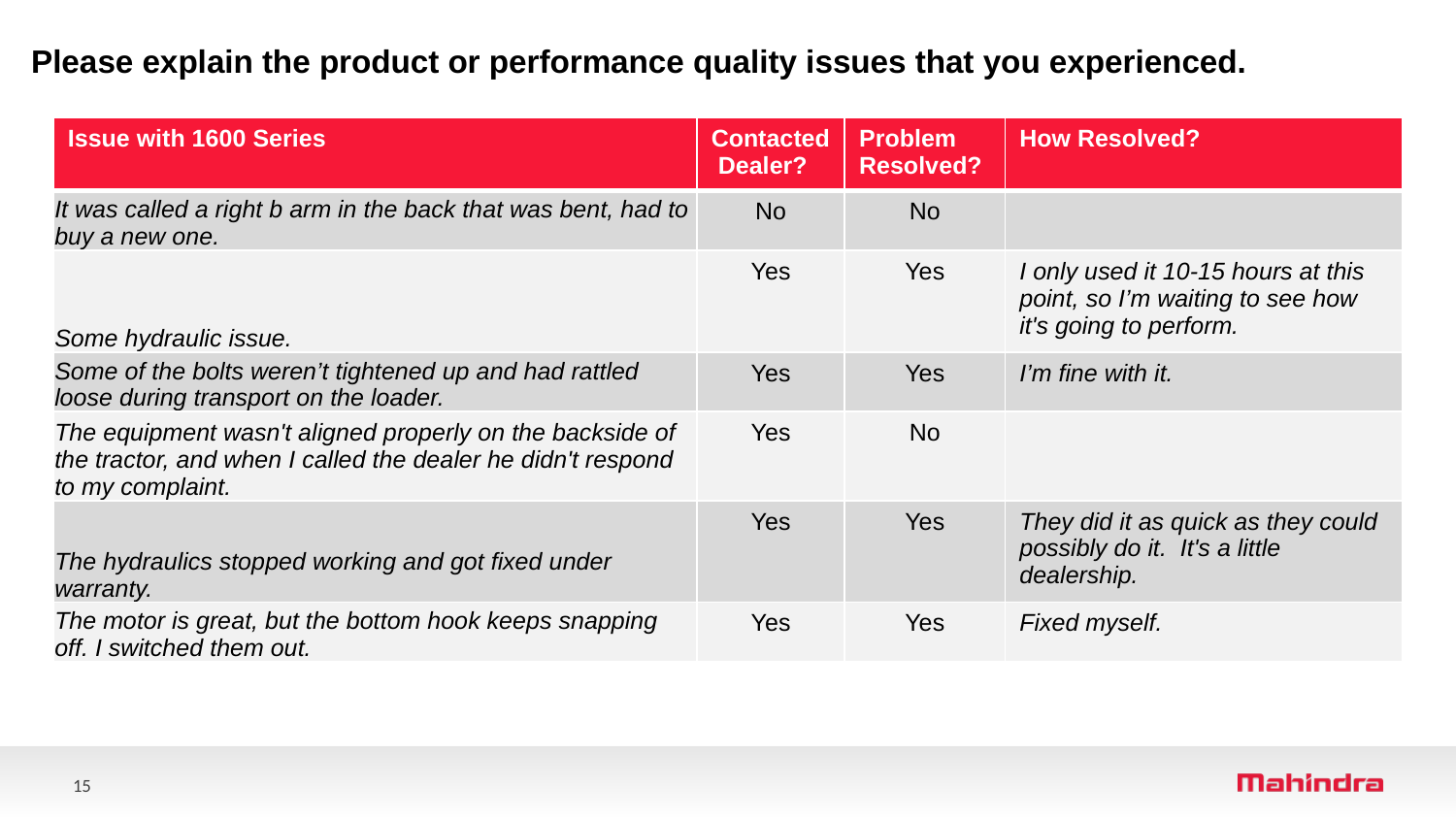

Please explain the product or performance quality issues that you experienced.
| Issue with 1600 Series | Contacted Dealer? | Problem  Resolved? | How Resolved? |
| --- | --- | --- | --- |
| It was called a right b arm in the back that was bent, had to buy a new one. | No | No |  |
| Some hydraulic issue. | Yes | Yes | I only used it 10-15 hours at this point, so I’m waiting to see how it's going to perform. |
| Some of the bolts weren’t tightened up and had rattled loose during transport on the loader. | Yes | Yes | I’m fine with it. |
| The equipment wasn't aligned properly on the backside of the tractor, and when I called the dealer he didn't respond to my complaint. | Yes | No |  |
| The hydraulics stopped working and got fixed under warranty. | Yes | Yes | They did it as quick as they could possibly do it. It's a little dealership. |
| The motor is great, but the bottom hook keeps snapping off. I switched them out. | Yes | Yes | Fixed myself. |
15